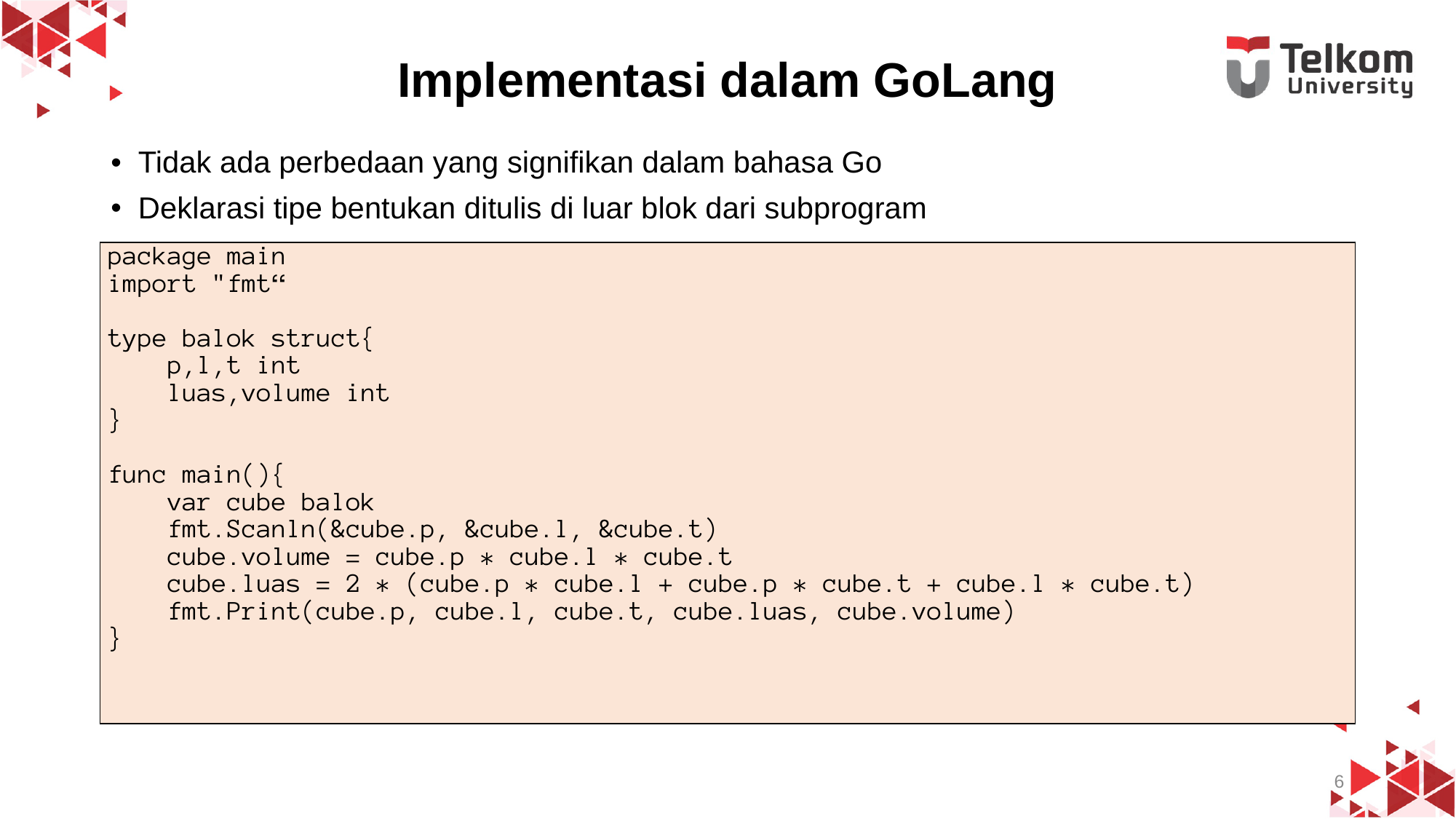

# Implementasi dalam GoLang
Tidak ada perbedaan yang signifikan dalam bahasa Go
Deklarasi tipe bentukan ditulis di luar blok dari subprogram
| package main import "fmt“ type balok struct{ p,l,t int luas,volume int } func main(){ var cube balok fmt.Scanln(&cube.p, &cube.l, &cube.t) cube.volume = cube.p \* cube.l \* cube.t cube.luas = 2 \* (cube.p \* cube.l + cube.p \* cube.t + cube.l \* cube.t) fmt.Print(cube.p, cube.l, cube.t, cube.luas, cube.volume) } |
| --- |
6